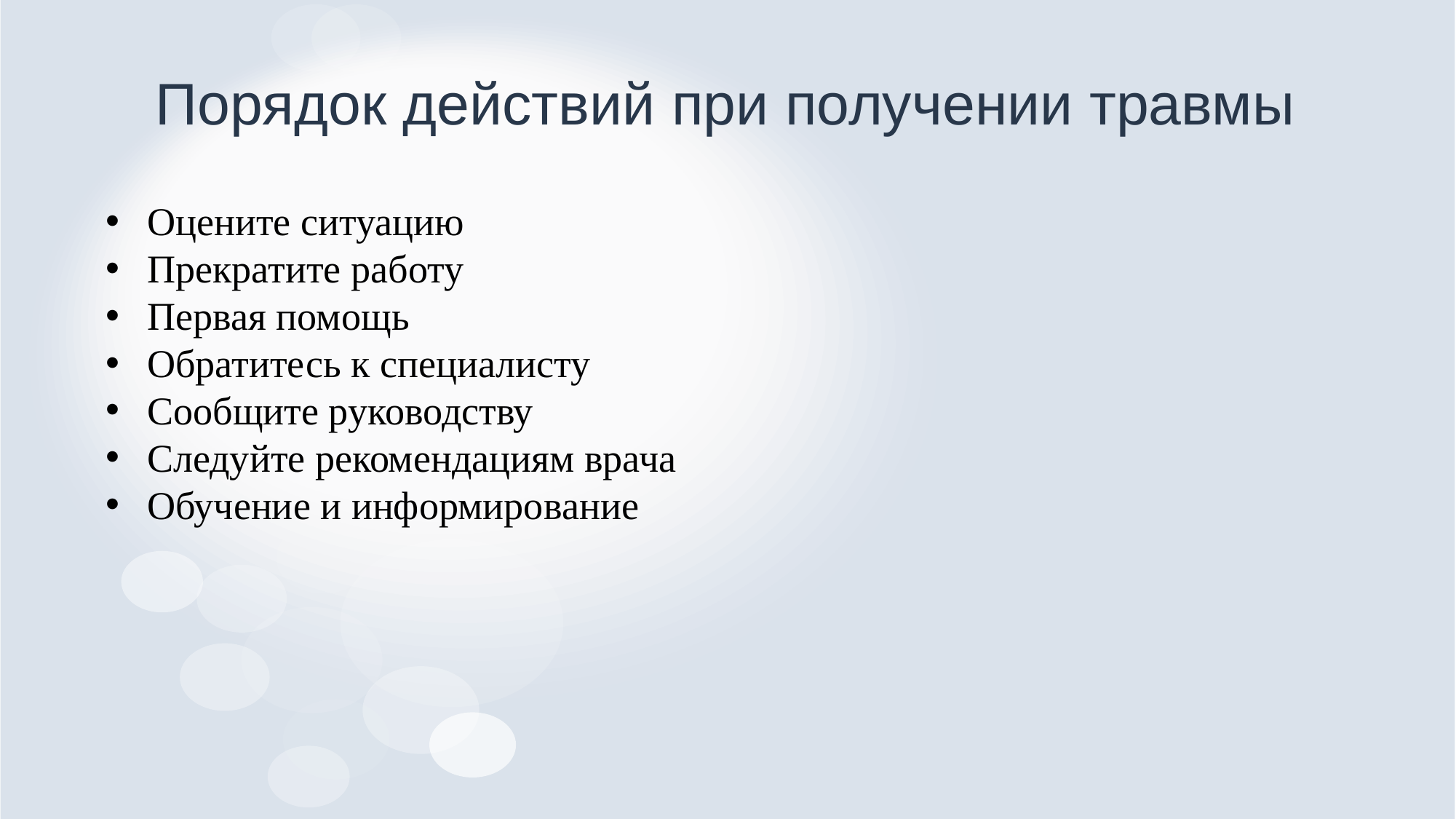

# Порядок действий при получении травмы
Оцените ситуацию
Прекратите работу
Первая помощь
Обратитесь к специалисту
Сообщите руководству
Следуйте рекомендациям врача
Обучение и информирование